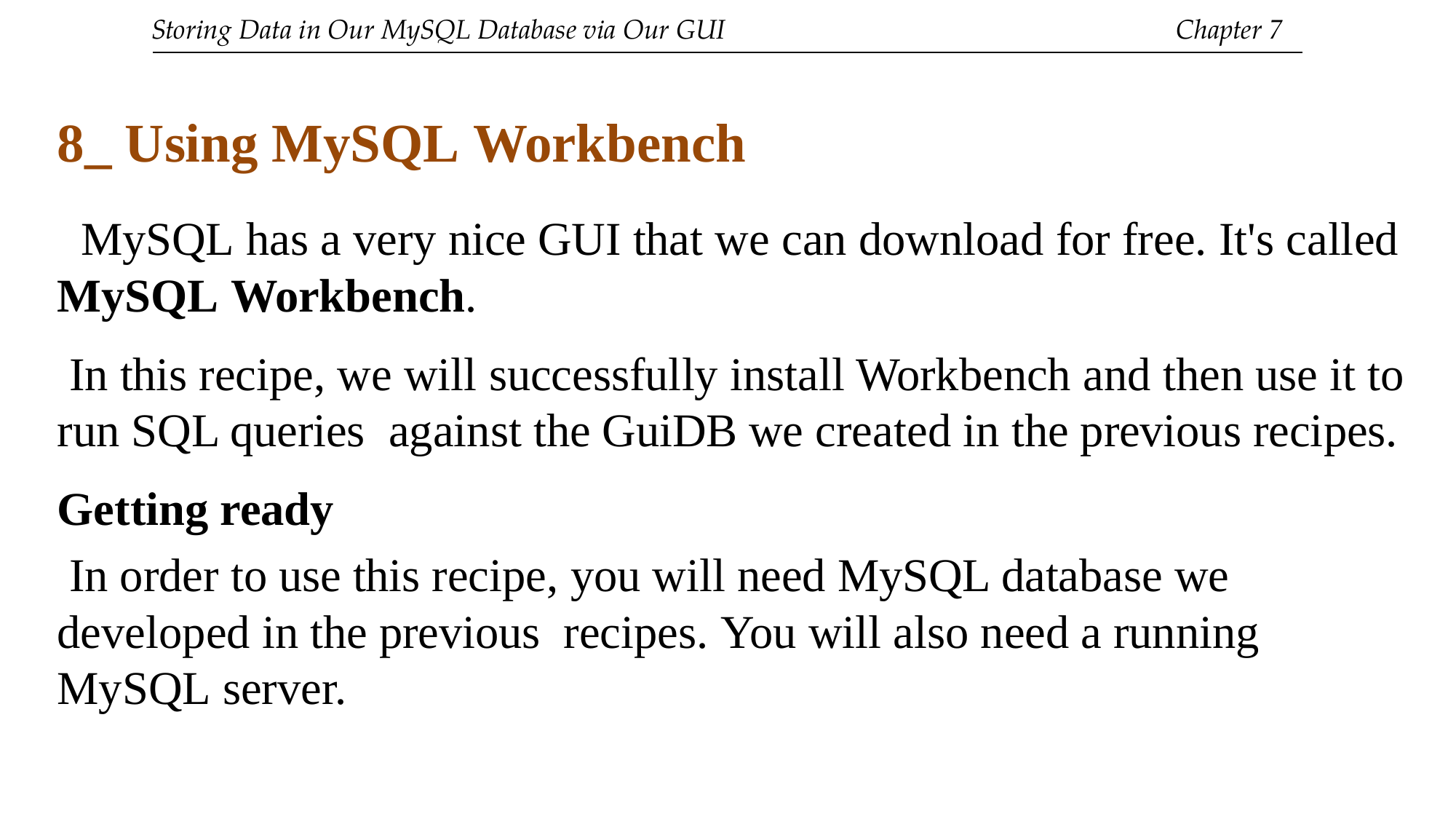

Storing Data in Our MySQL Database via Our GUI   	           Chapter 7

8_ Using MySQL Workbench

  MySQL has a very nice GUI that we can download for free. It's called MySQL Workbench.

 In this recipe, we will successfully install Workbench and then use it to run SQL queries  against the GuiDB we created in the previous recipes.

Getting ready
 In order to use this recipe, you will need MySQL database we developed in the previous  recipes. You will also need a running MySQL server.